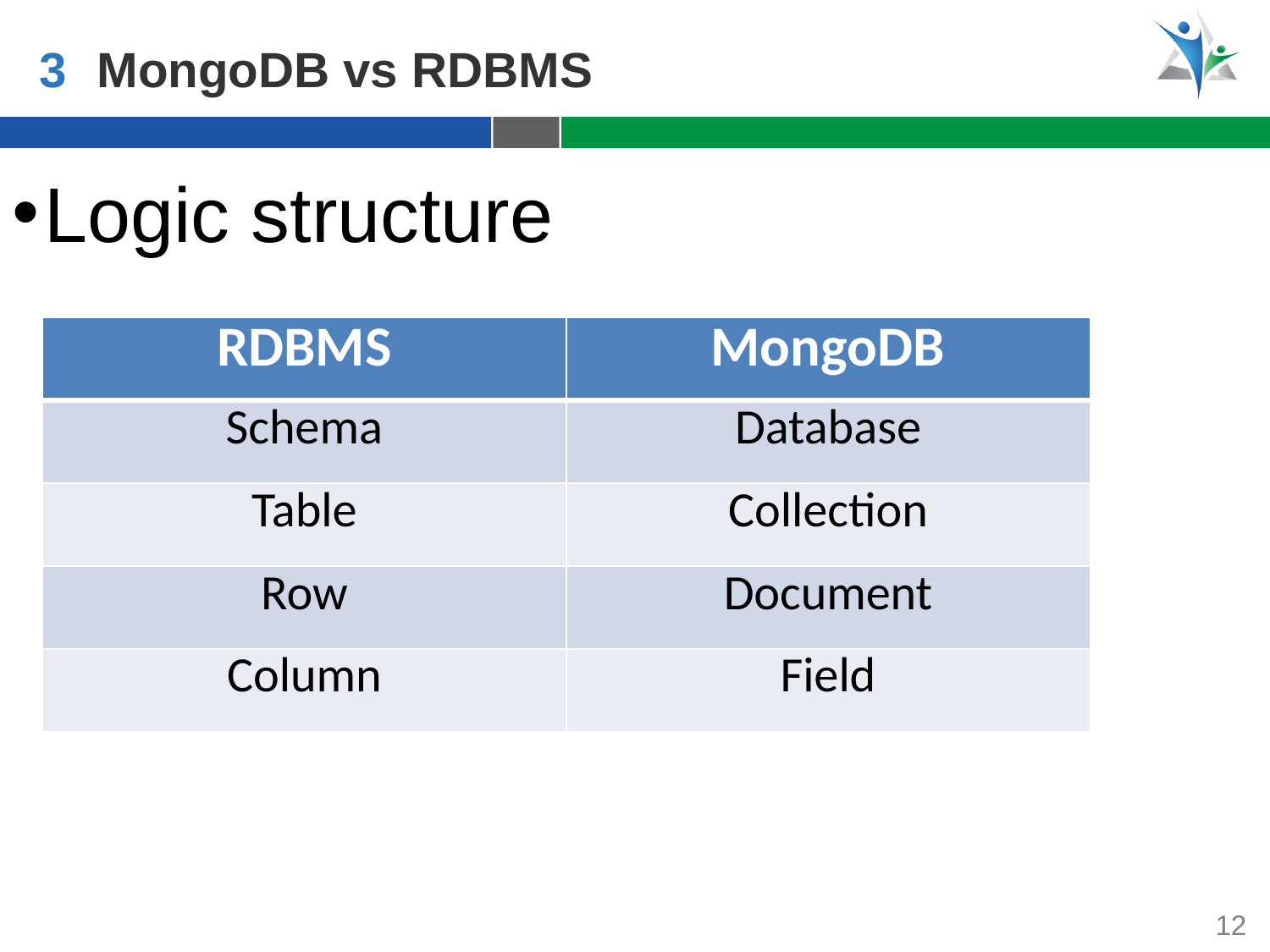

3
MongoDB vs RDBMS

Logic structure

| RDBMS | MongoDB |
| --- | --- |
| Schema | Database |
| Table | Collection |
| Row | Document |
| Column | Field |